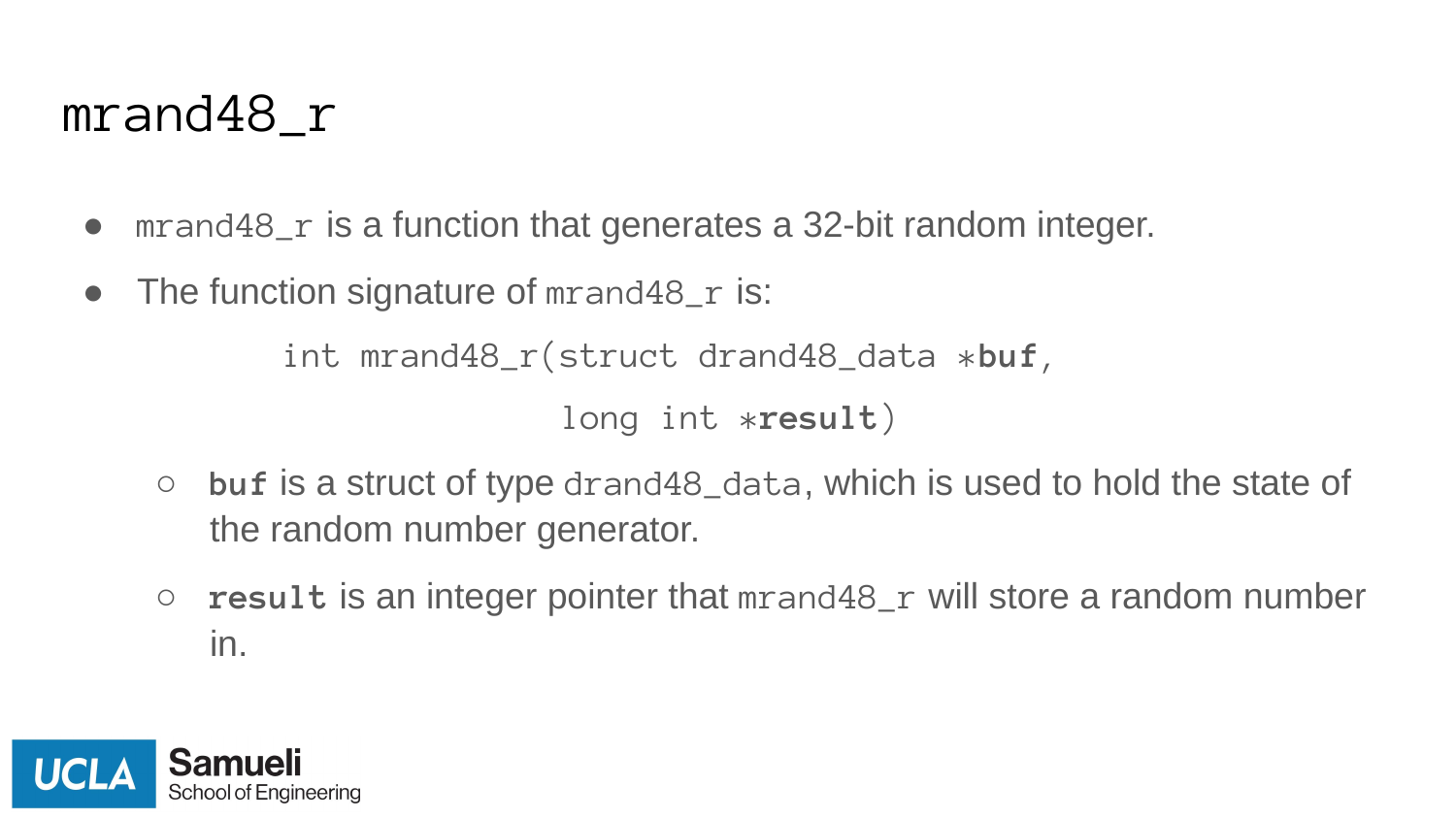

# mrand48_r
mrand48_r is a function that generates a 32-bit random integer.
The function signature of mrand48_r is:
int mrand48_r(struct drand48_data *buf,
              long int *result)
buf is a struct of type drand48_data, which is used to hold the state of the random number generator.
result is an integer pointer that mrand48_r will store a random number in.